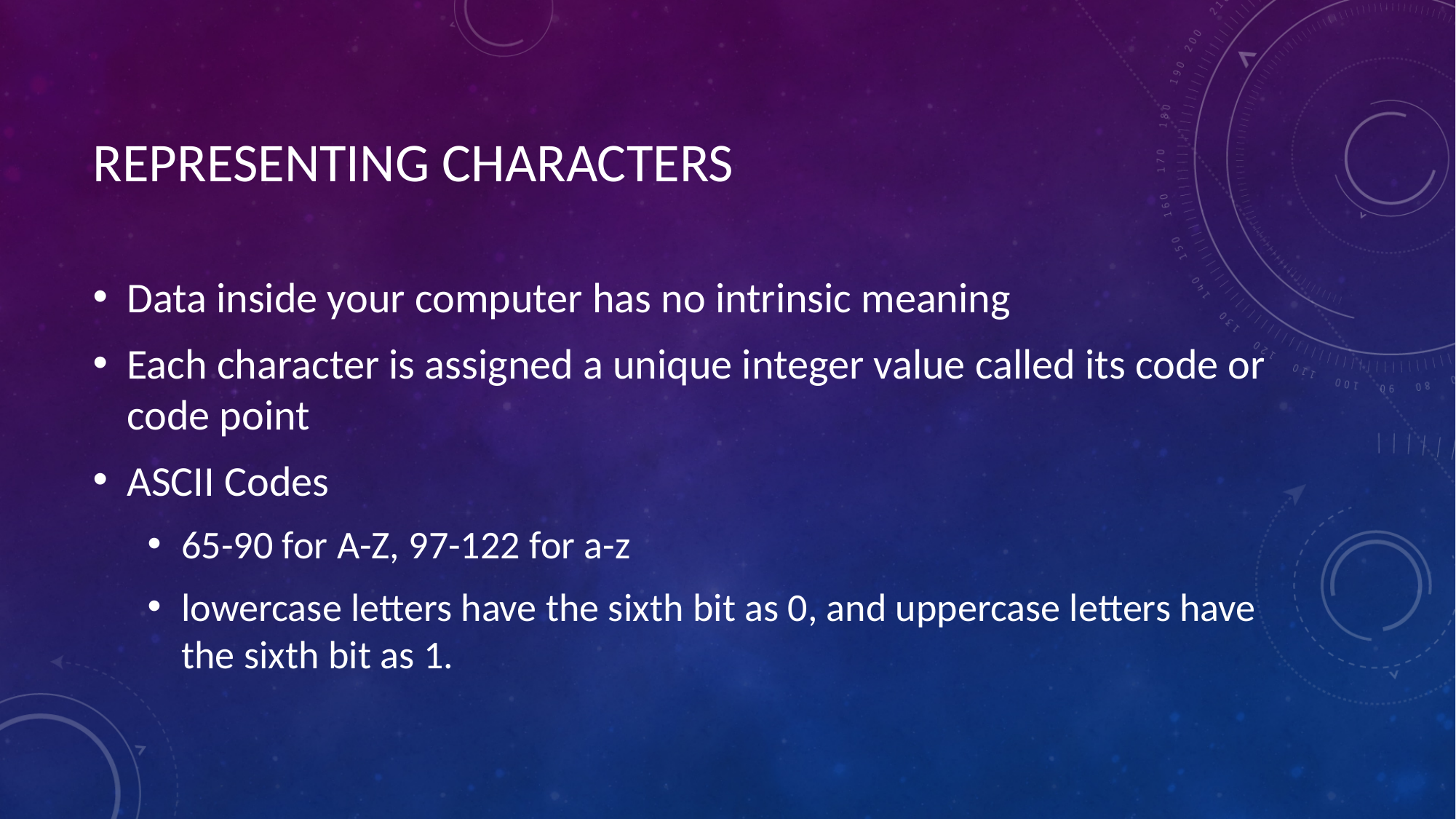

# Representing Characters
Data inside your computer has no intrinsic meaning
Each character is assigned a unique integer value called its code or code point
ASCII Codes
65-90 for A-Z, 97-122 for a-z
lowercase letters have the sixth bit as 0, and uppercase letters have the sixth bit as 1.